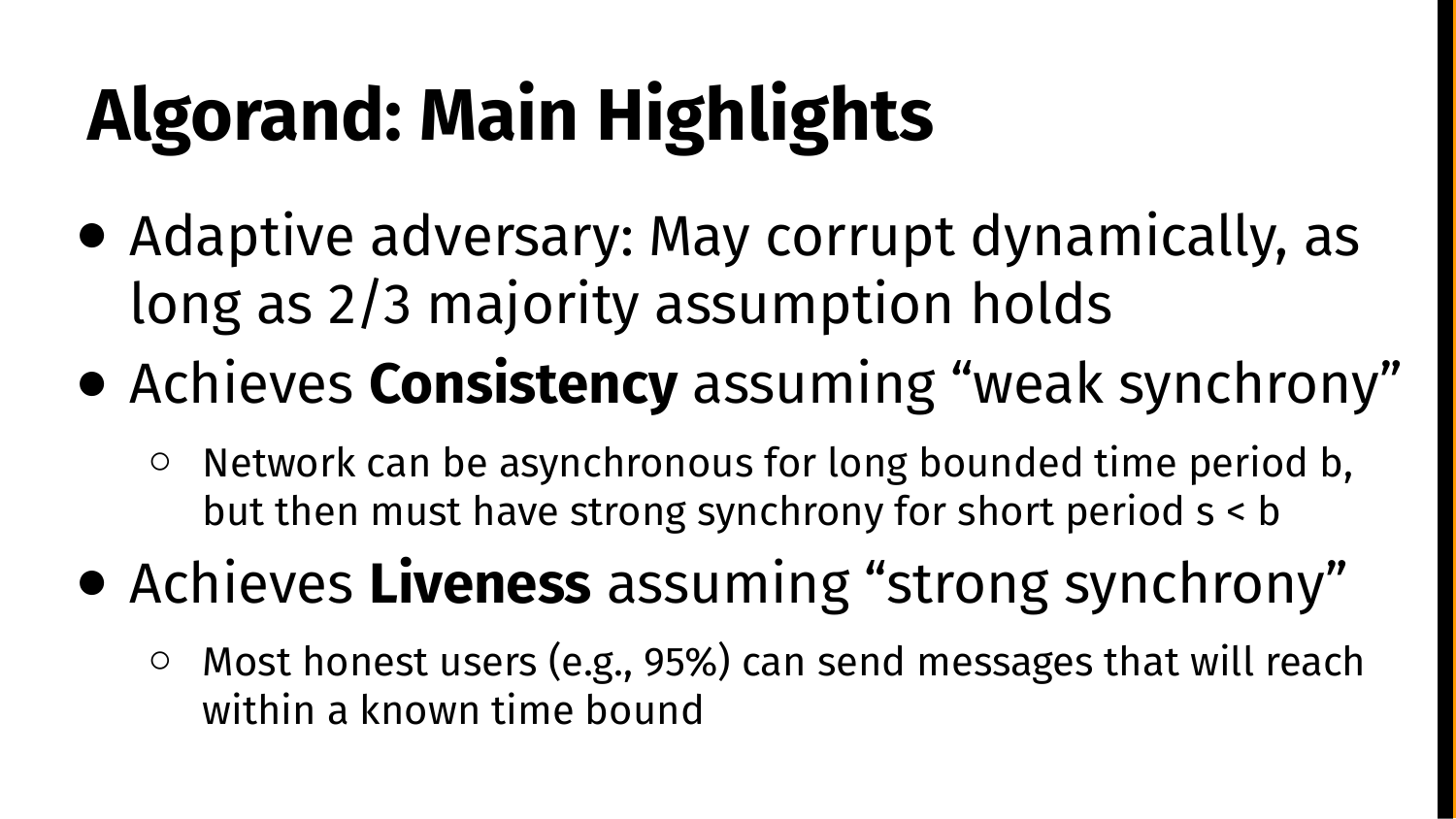

# Algorand: Main Highlights
Adaptive adversary: May corrupt dynamically, as long as 2/3 majority assumption holds
Achieves Consistency assuming “weak synchrony”

Network can be asynchronous for long bounded time period b, but then must have strong synchrony for short period s < b
Achieves Liveness assuming “strong synchrony”

Most honest users (e.g., 95%) can send messages that will reach within a known time bound